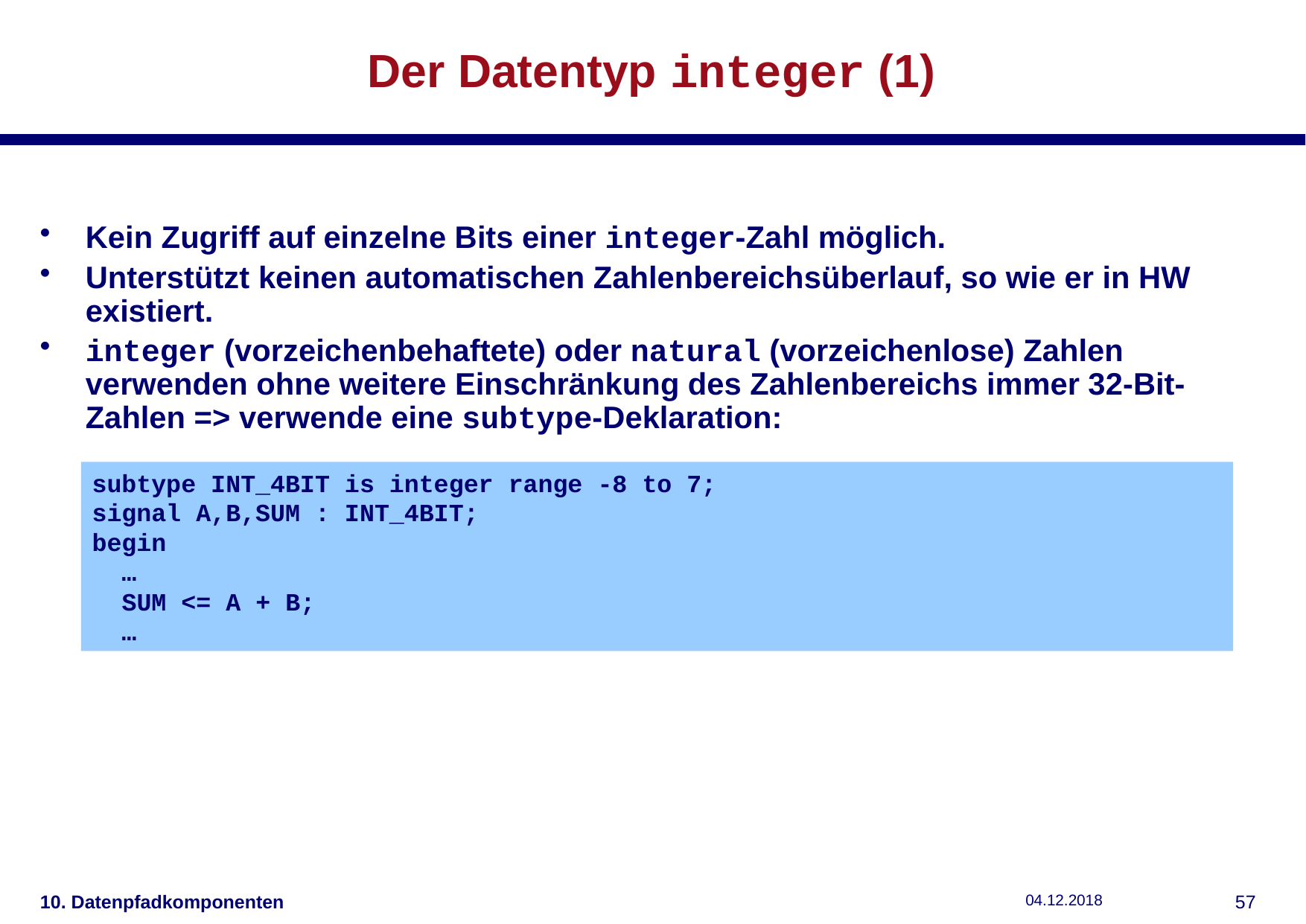

# Der Datentyp integer (1)
Kein Zugriff auf einzelne Bits einer integer-Zahl möglich.
Unterstützt keinen automatischen Zahlenbereichsüberlauf, so wie er in HW existiert.
integer (vorzeichenbehaftete) oder natural (vorzeichenlose) Zahlen verwenden ohne weitere Einschränkung des Zahlenbereichs immer 32-Bit-Zahlen => verwende eine subtype-Deklaration:

subtype INT_4BIT is integer range -8 to 7;
signal A,B,SUM : INT_4BIT;
begin
  …
  SUM <= A + B;
  …
10. Datenpfadkomponenten
04.12.2018
57